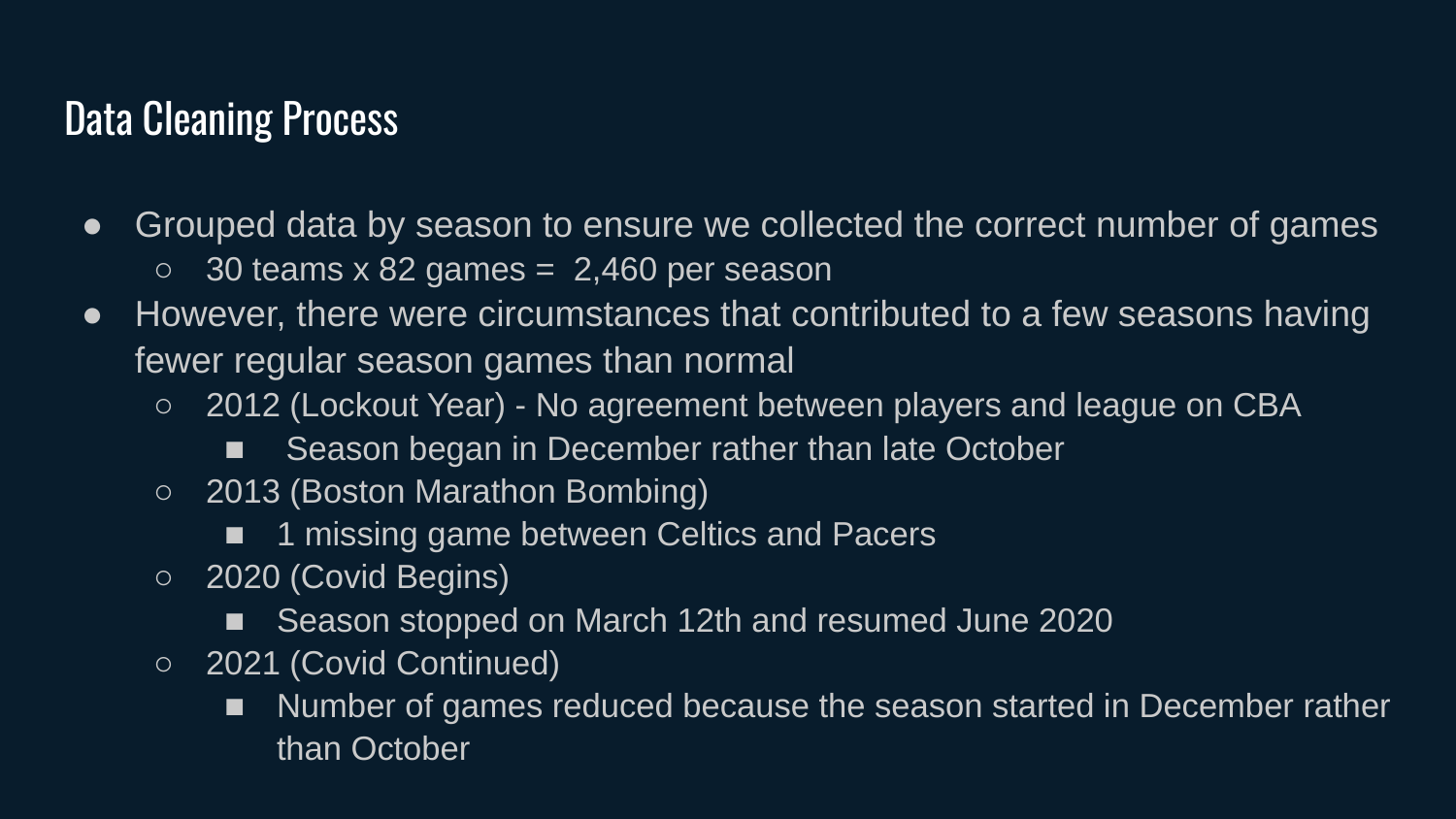

# Data Cleaning Process
Grouped data by season to ensure we collected the correct number of games
30 teams x 82 games =  2,460 per season
However, there were circumstances that contributed to a few seasons having fewer regular season games than normal
2012 (Lockout Year) - No agreement between players and league on CBA
 Season began in December rather than late October
2013 (Boston Marathon Bombing)
1 missing game between Celtics and Pacers
2020 (Covid Begins)
Season stopped on March 12th and resumed June 2020
2021 (Covid Continued)
Number of games reduced because the season started in December rather than October